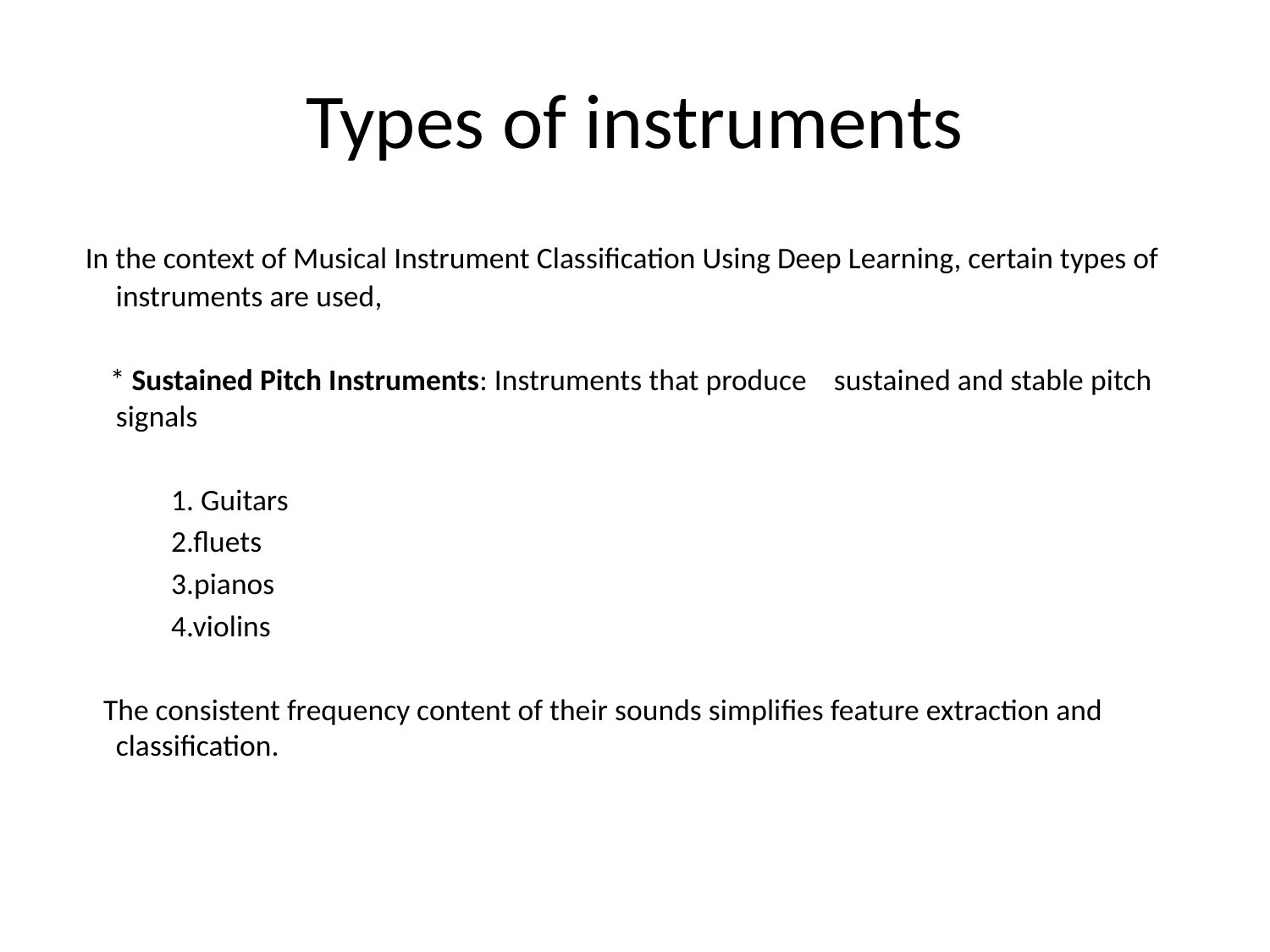

# Types of instruments
 In the context of Musical Instrument Classification Using Deep Learning, certain types of instruments are used,

     * Sustained Pitch Instruments: Instruments that produce    sustained and stable pitch signals

              1. Guitars
              2.fluets
              3.pianos
              4.violins

    The consistent frequency content of their sounds simplifies feature extraction and classification.